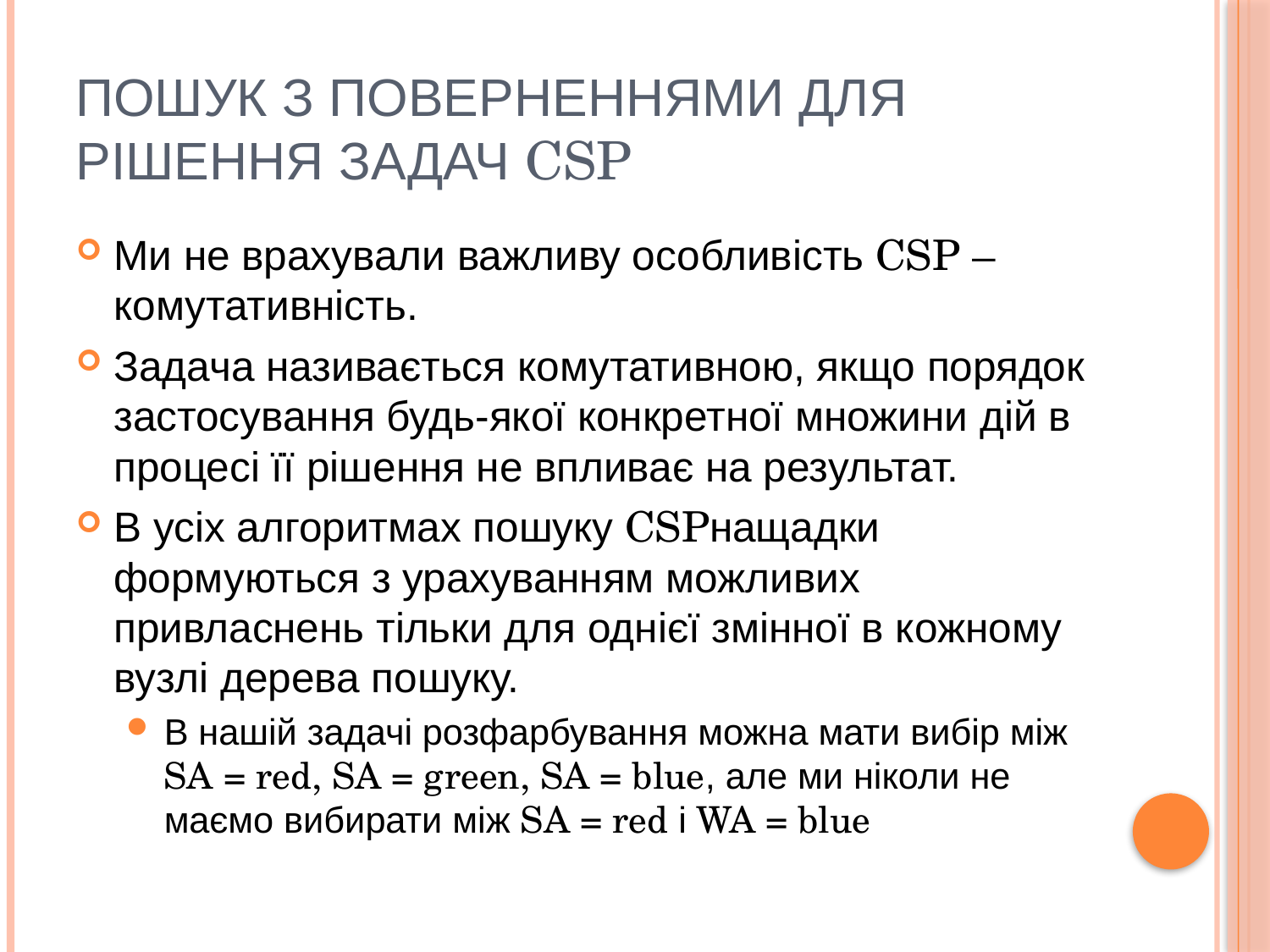

# Пошук з поверненнями для рішення задач CSP
Ми не врахували важливу особливість CSP – комутативність.
Задача називається комутативною, якщо порядок застосування будь-якої конкретної множини дій в процесі її рішення не впливає на результат.
В усіх алгоритмах пошуку CSPнащадки формуються з урахуванням можливих привласнень тільки для однієї змінної в кожному вузлі дерева пошуку.
В нашій задачі розфарбування можна мати вибір між SA = red, SA = green, SA = blue, але ми ніколи не маємо вибирати між SA = red і WA = blue